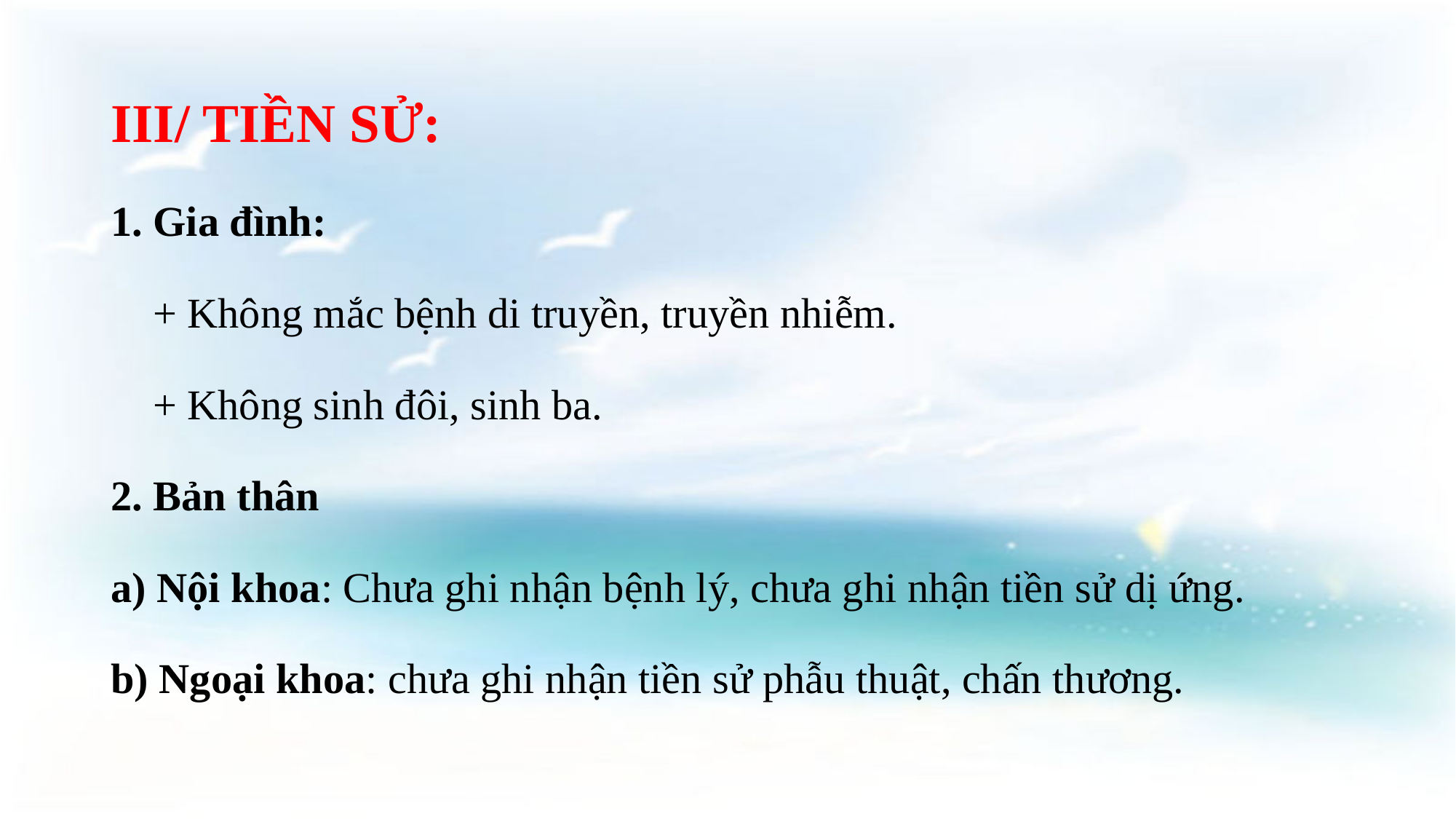

III/ TIỀN SỬ:
1. Gia đình:
    + Không mắc bệnh di truyền, truyền nhiễm.
    + Không sinh đôi, sinh ba.
2. Bản thân
a) Nội khoa: Chưa ghi nhận bệnh lý, chưa ghi nhận tiền sử dị ứng.
b) Ngoại khoa: chưa ghi nhận tiền sử phẫu thuật, chấn thương.